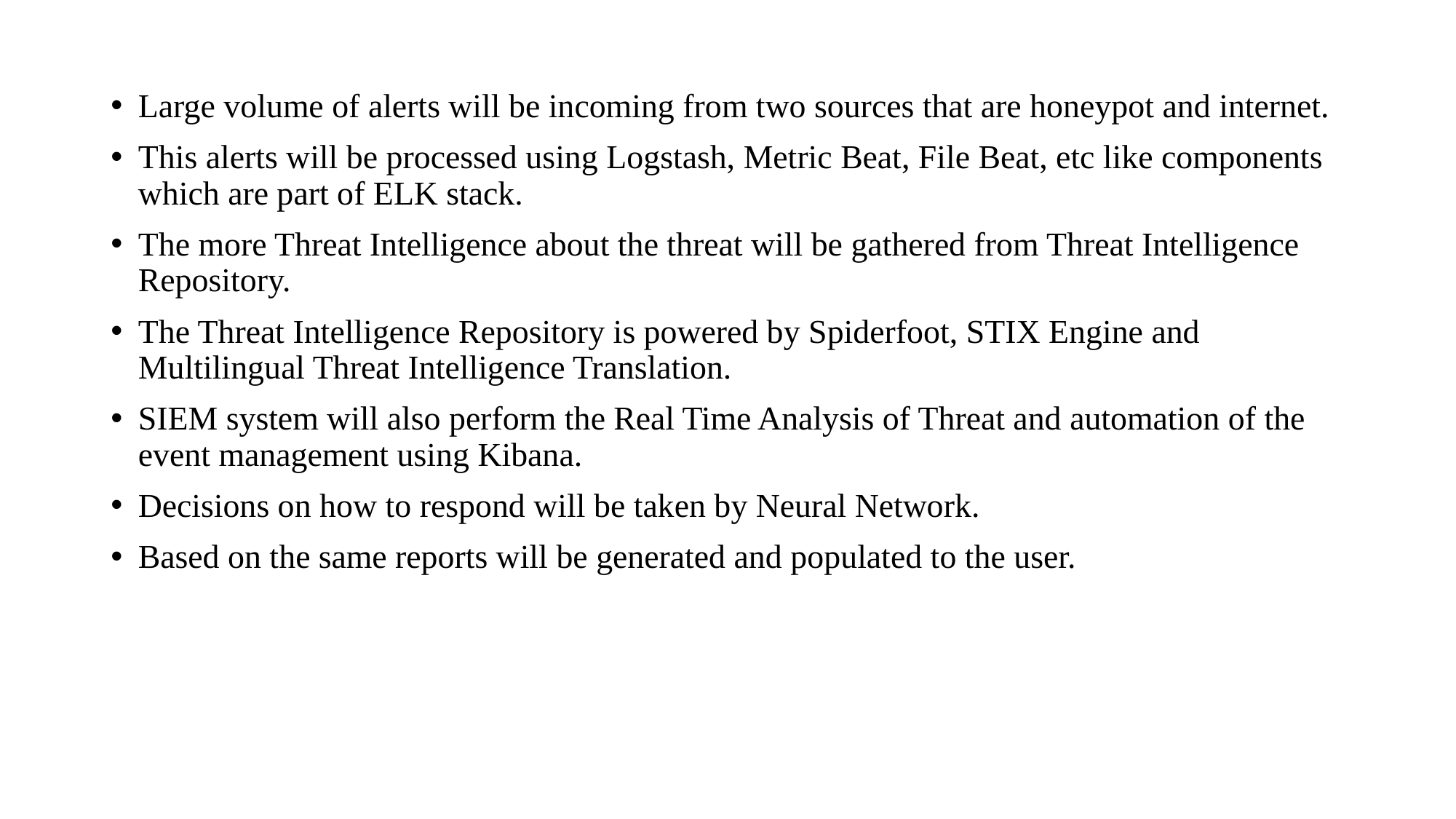

Large volume of alerts will be incoming from two sources that are honeypot and internet.
This alerts will be processed using Logstash, Metric Beat, File Beat, etc like components which are part of ELK stack.
The more Threat Intelligence about the threat will be gathered from Threat Intelligence Repository.
The Threat Intelligence Repository is powered by Spiderfoot, STIX Engine and Multilingual Threat Intelligence Translation.
SIEM system will also perform the Real Time Analysis of Threat and automation of the event management using Kibana.
Decisions on how to respond will be taken by Neural Network.
Based on the same reports will be generated and populated to the user.